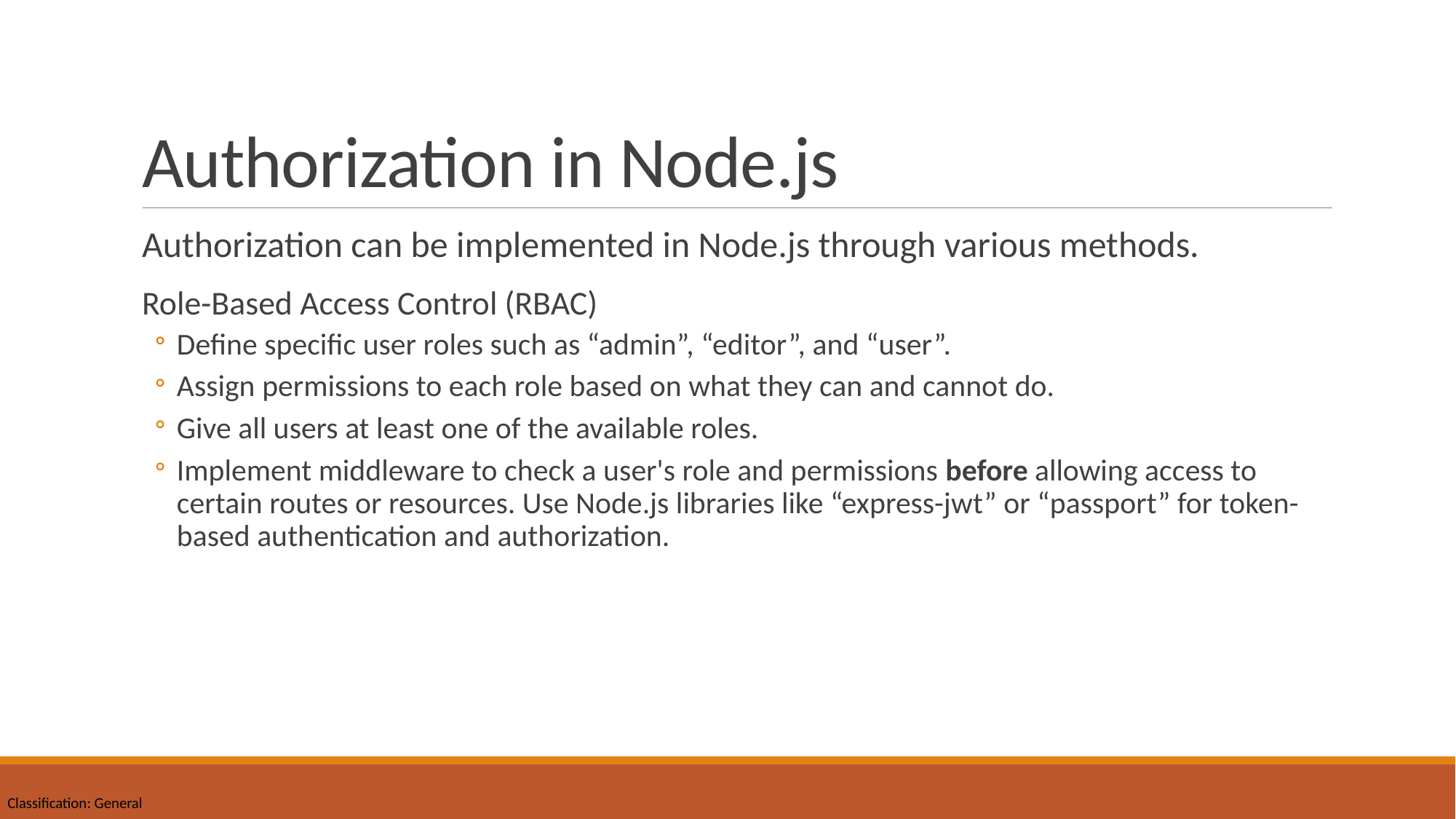

# Authorization in Node.js
Authorization can be implemented in Node.js through various methods.
Role-Based Access Control (RBAC)
Define specific user roles such as “admin”, “editor”, and “user”.
Assign permissions to each role based on what they can and cannot do.
Give all users at least one of the available roles.
Implement middleware to check a user's role and permissions before allowing access to certain routes or resources. Use Node.js libraries like “express-jwt” or “passport” for token-based authentication and authorization.